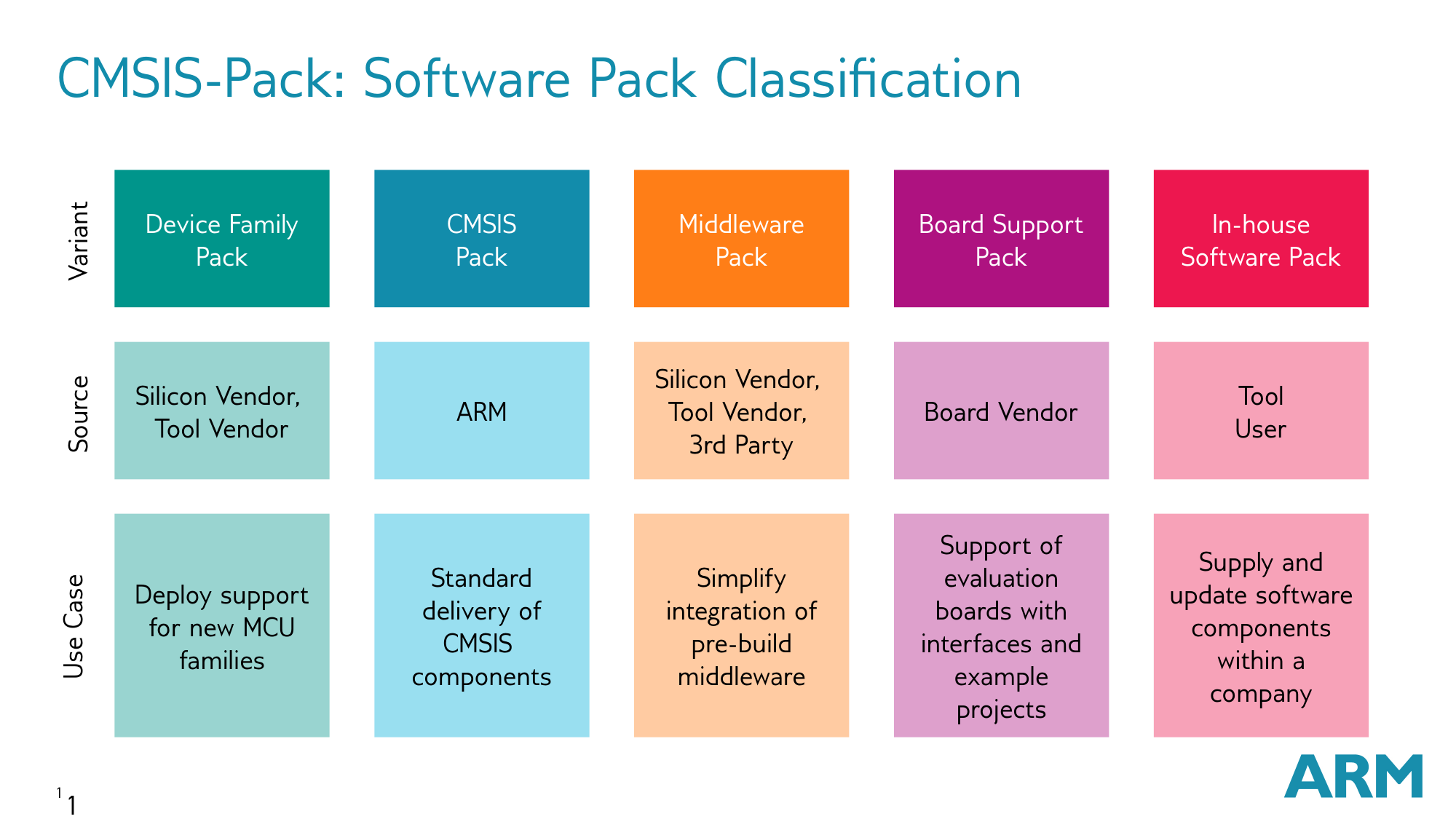

# CMSIS-Pack: Software Pack Classification
Device Family Pack
CMSIS
Pack
Middleware
Pack
Board Support Pack
In-house Software Pack
Variant
Silicon Vendor,
Tool Vendor
ARM
Silicon Vendor,
Tool Vendor,
3rd Party
Board Vendor
Tool
User
Source
Deploy support for new MCU families
Standard delivery of CMSIS
components
Simplify integration of pre-build middleware
Support of evaluation boards with interfaces and example projects
Supply and update software components within a company
Use Case
1